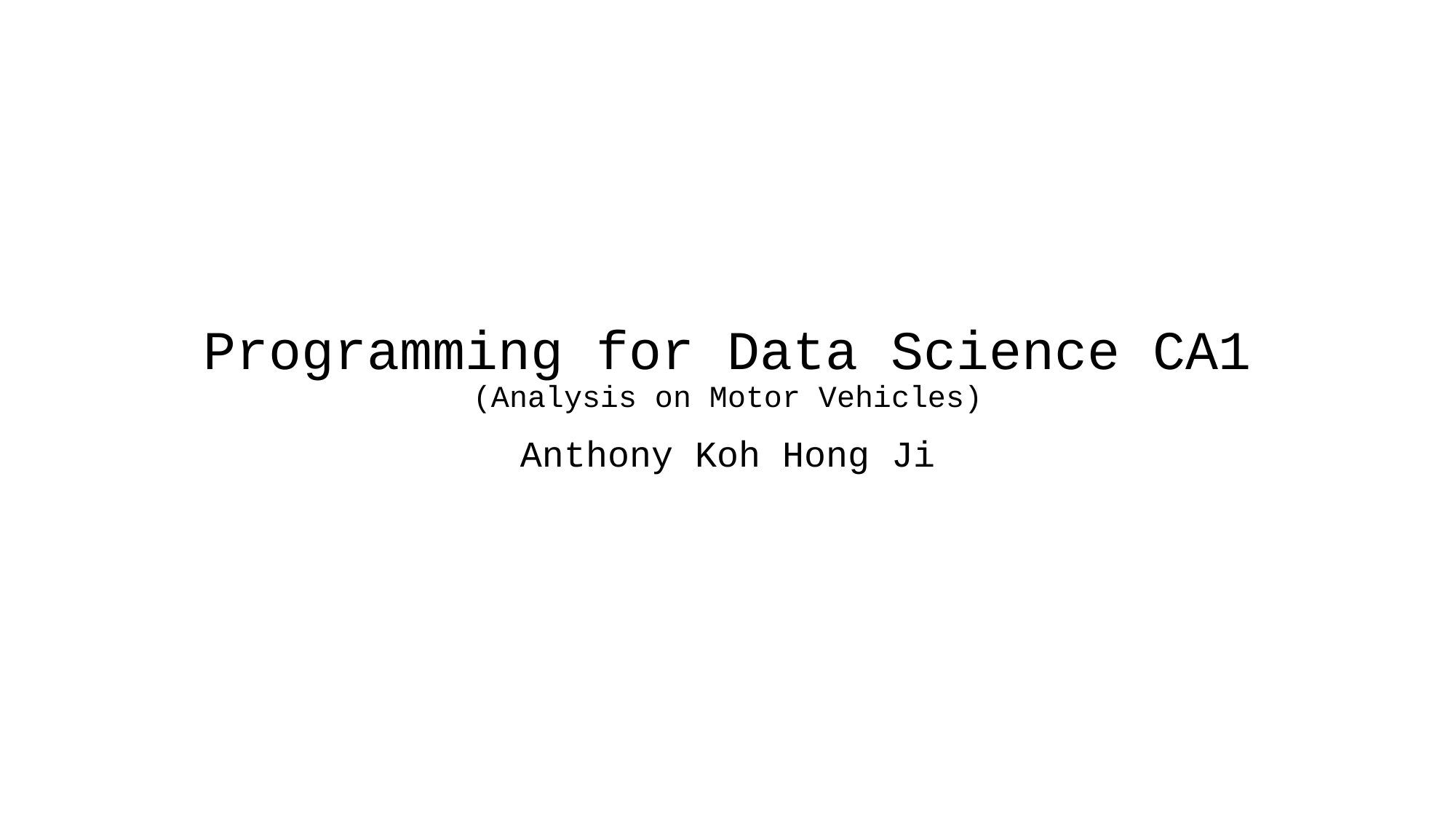

# Programming for Data Science CA1 (Analysis on Motor Vehicles)
Anthony Koh Hong Ji